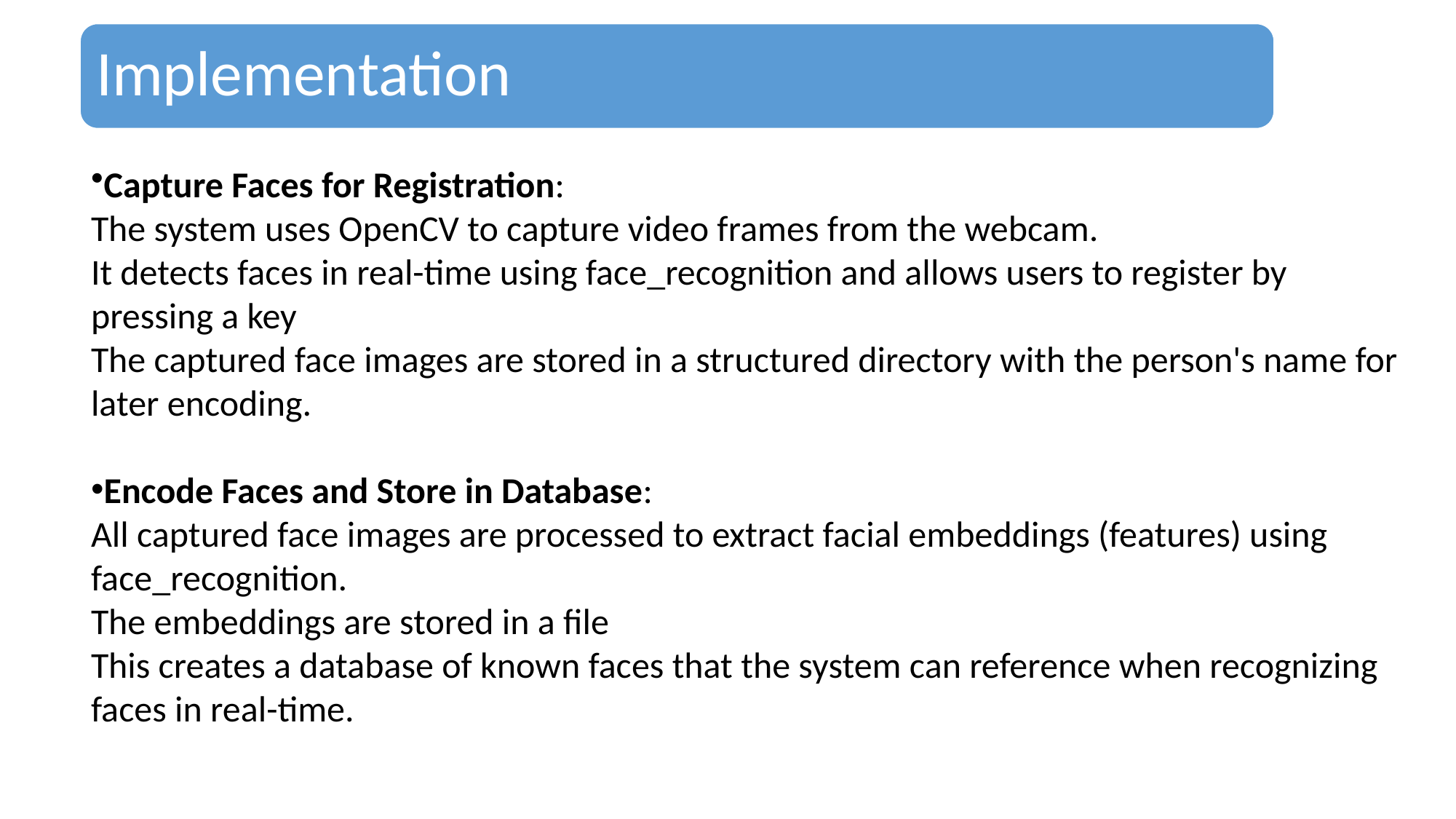

Implementation
Capture Faces for Registration:
The system uses OpenCV to capture video frames from the webcam.
It detects faces in real-time using face_recognition and allows users to register by  pressing a key
The captured face images are stored in a structured directory with the person's name for  later encoding.

Encode Faces and Store in Database:
All captured face images are processed to extract facial embeddings (features) using face_recognition.
The embeddings are stored in a file
This creates a database of known faces that the system can reference when recognizing faces in real-time.